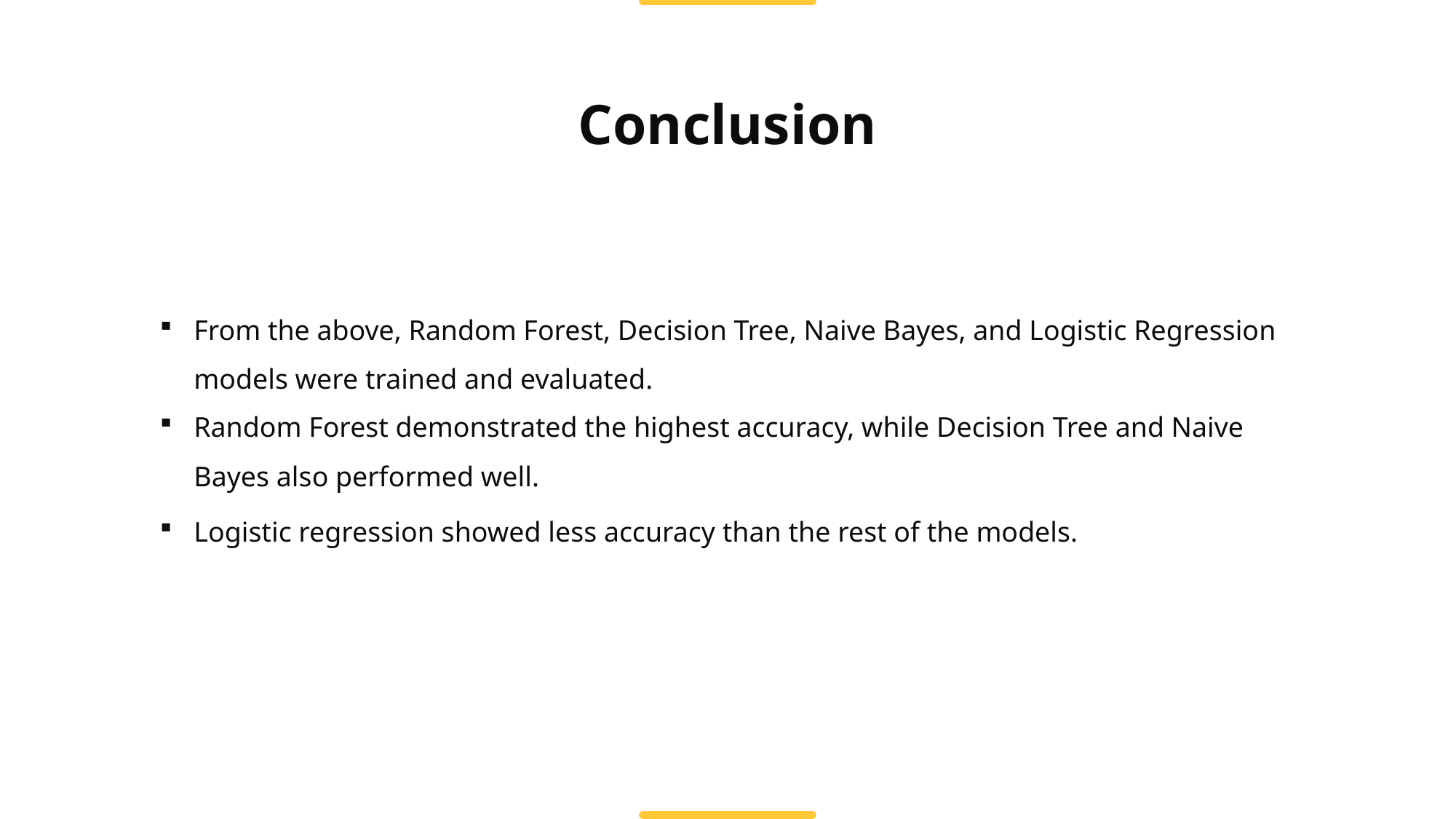

Conclusion
From the above, Random Forest, Decision Tree, Naive Bayes, and Logistic Regression models were trained and evaluated.
Random Forest demonstrated the highest accuracy, while Decision Tree and Naive Bayes also performed well.
Logistic regression showed less accuracy than the rest of the models.